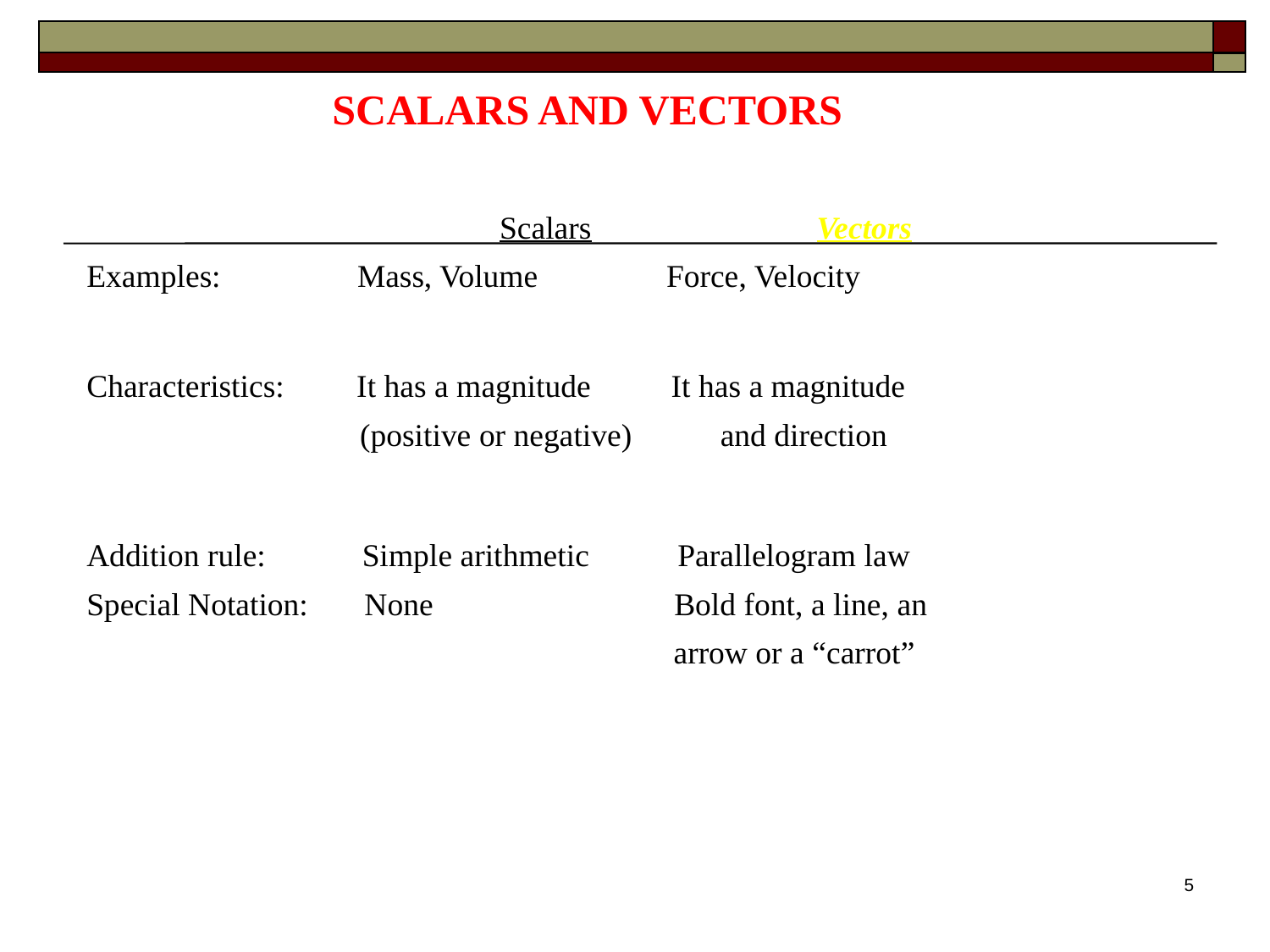

# SCALARS AND VECTORS
			    Scalars                            Vectors
Examples:                 Mass, Volume                Force, Velocity
Characteristics:         It has a magnitude          It has a magnitude
                                  (positive or negative)           and direction
Addition rule:            Simple arithmetic           Parallelogram law
Special Notation:       None                              Bold font, a line, an
                                                                         arrow or a “carrot”
5